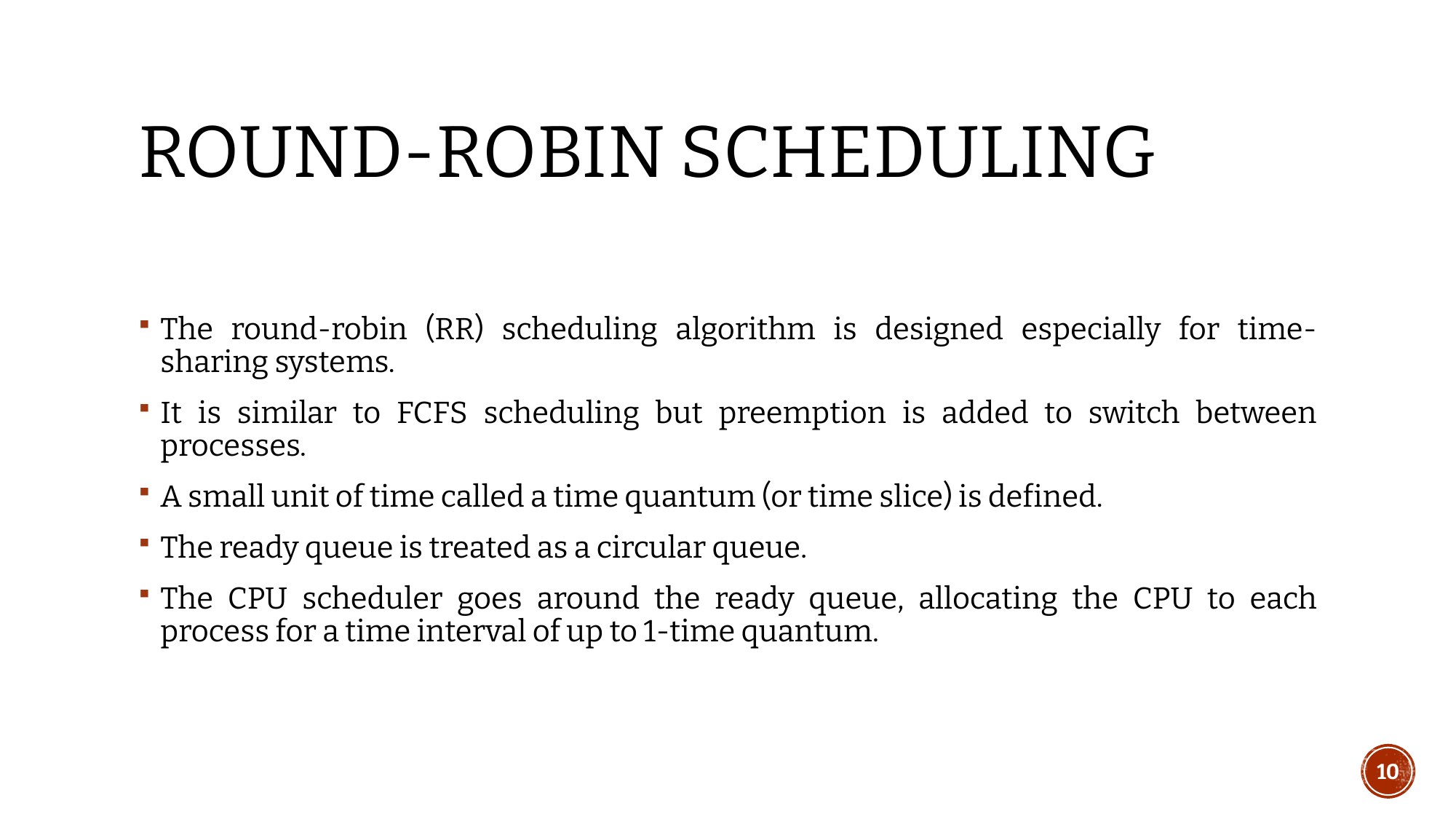

# Round-Robin Scheduling

The round-robin (RR) scheduling algorithm is designed especially for time-sharing systems.
It is similar to FCFS scheduling but preemption is added to switch between processes.
A small unit of time called a time quantum (or time slice) is defined.
The ready queue is treated as a circular queue.
The CPU scheduler goes around the ready queue, allocating the CPU to each process for a time interval of up to 1-time quantum.
10